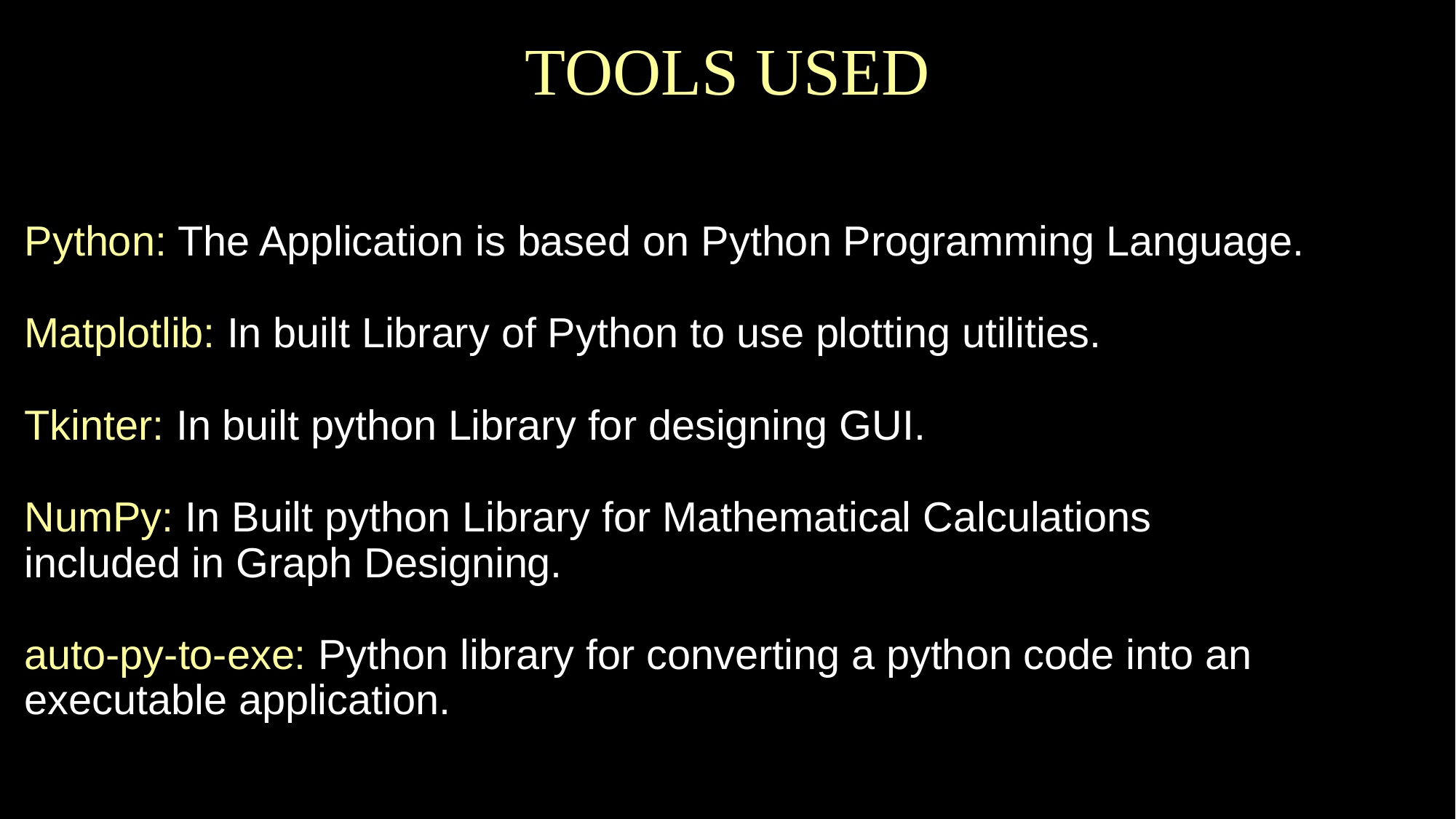

# TOOLS USED
Python: The Application is based on Python Programming Language.

Matplotlib: In built Library of Python to use plotting utilities.

Tkinter: In built python Library for designing GUI.

NumPy: In Built python Library for Mathematical Calculations 		        included in Graph Designing.

auto-py-to-exe: Python library for converting a python code into an executable application.